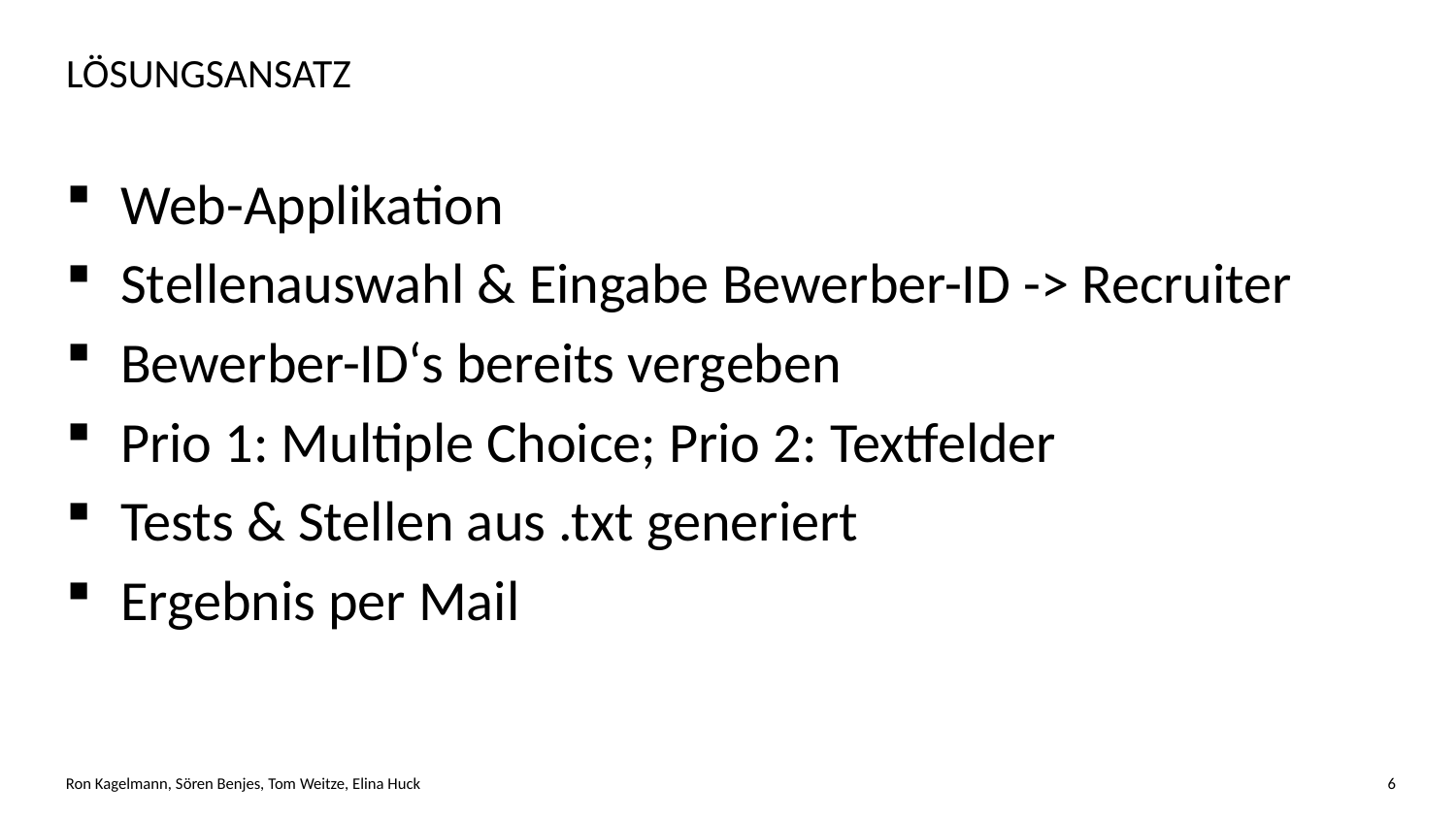

# Lösungsansatz
Web-Applikation
Stellenauswahl & Eingabe Bewerber-ID -> Recruiter
Bewerber-ID‘s bereits vergeben
Prio 1: Multiple Choice; Prio 2: Textfelder
Tests & Stellen aus .txt generiert
Ergebnis per Mail
Ron Kagelmann, Sören Benjes, Tom Weitze, Elina Huck

6